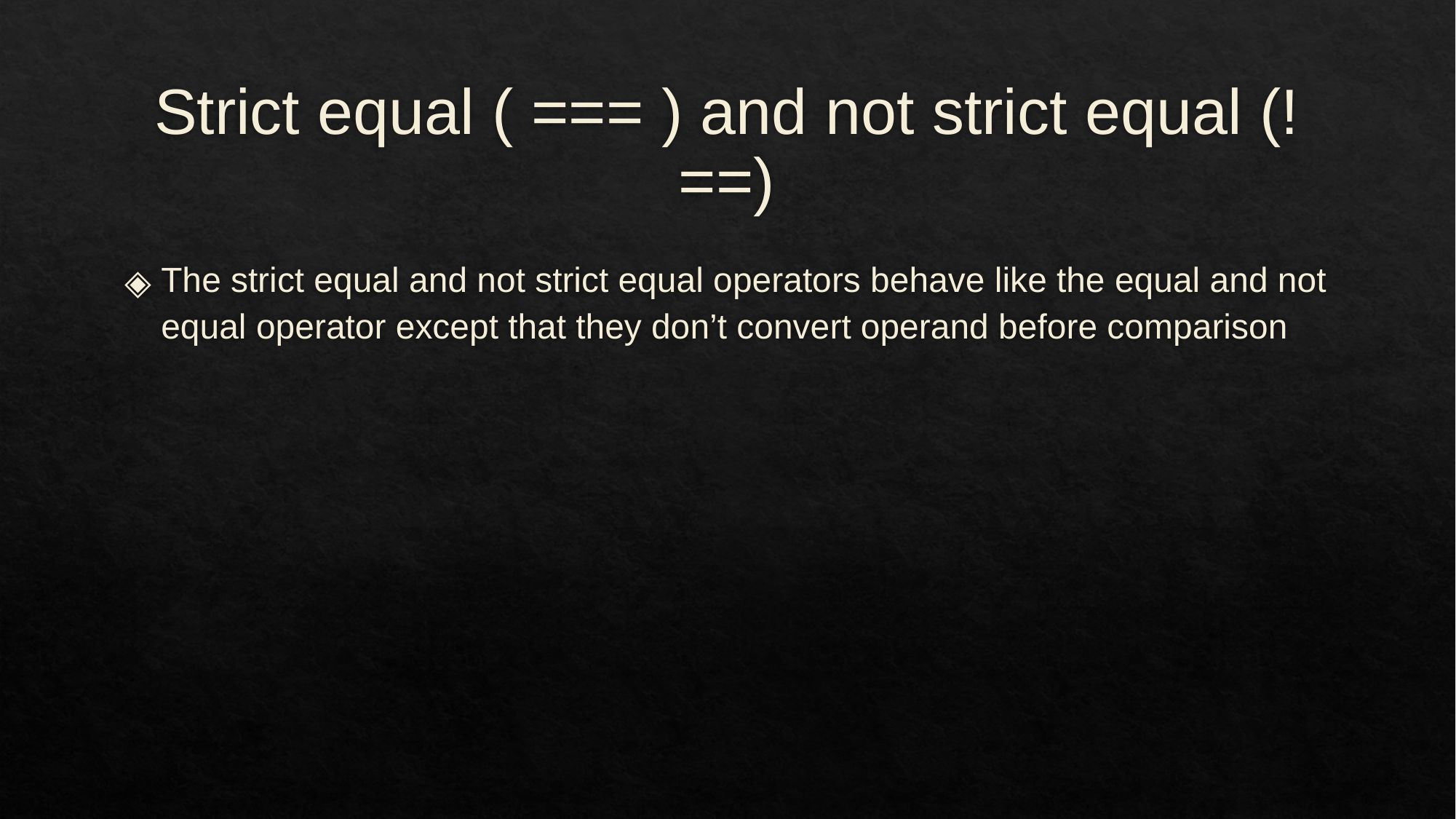

# Strict equal ( === ) and not strict equal (!==)
The strict equal and not strict equal operators behave like the equal and not equal operator except that they don’t convert operand before comparison